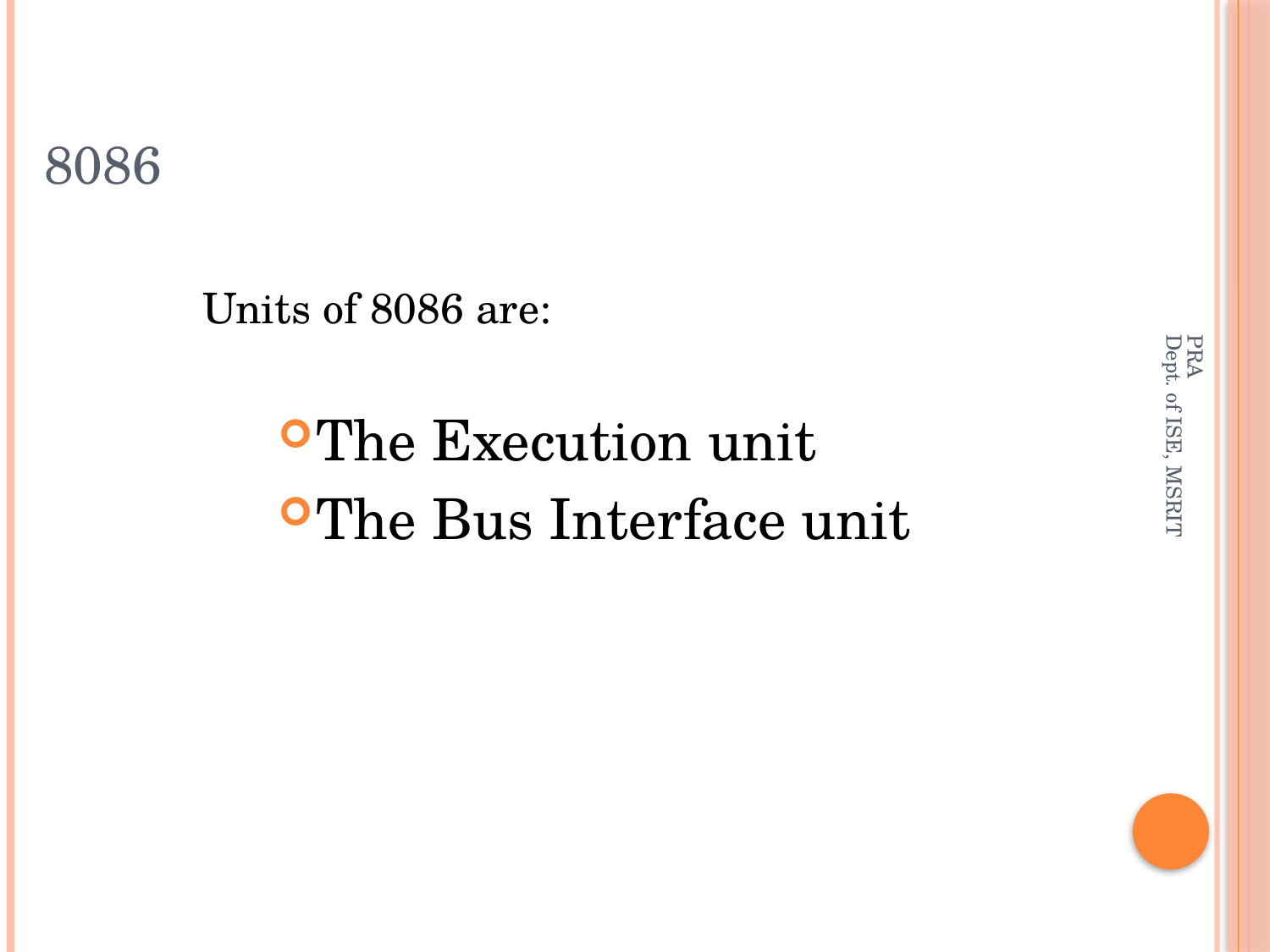

# 8086
Units of 8086 are:

The Execution unit
The Bus Interface unit

PRA                                                             Dept. of ISE, MSRIT